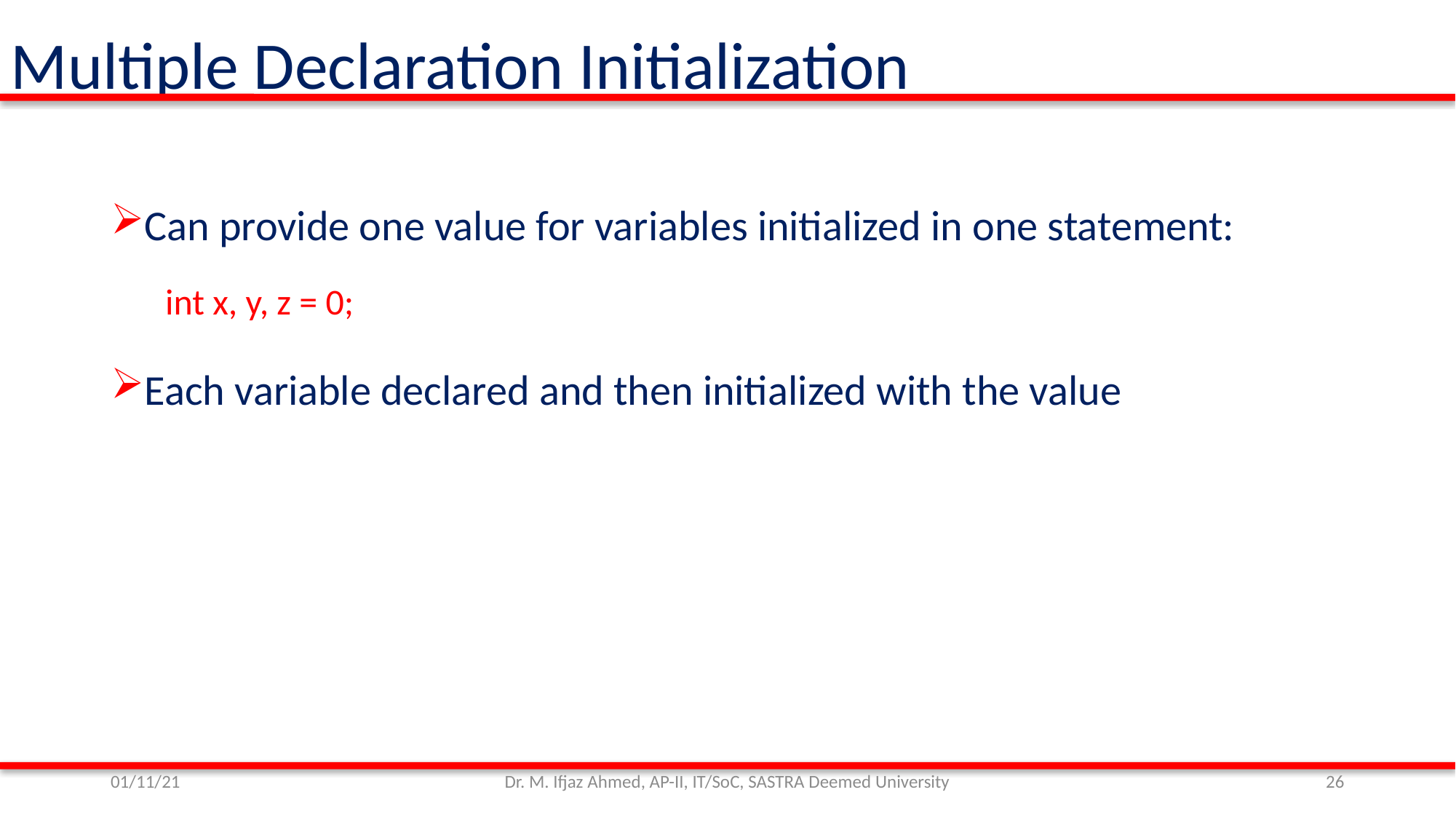

Multiple Declaration Initialization

Can provide one value for variables initialized in one statement:
int x, y, z = 0;
Each variable declared and then initialized with the value
01/11/21
Dr. M. Ifjaz Ahmed, AP-II, IT/SoC, SASTRA Deemed University
26